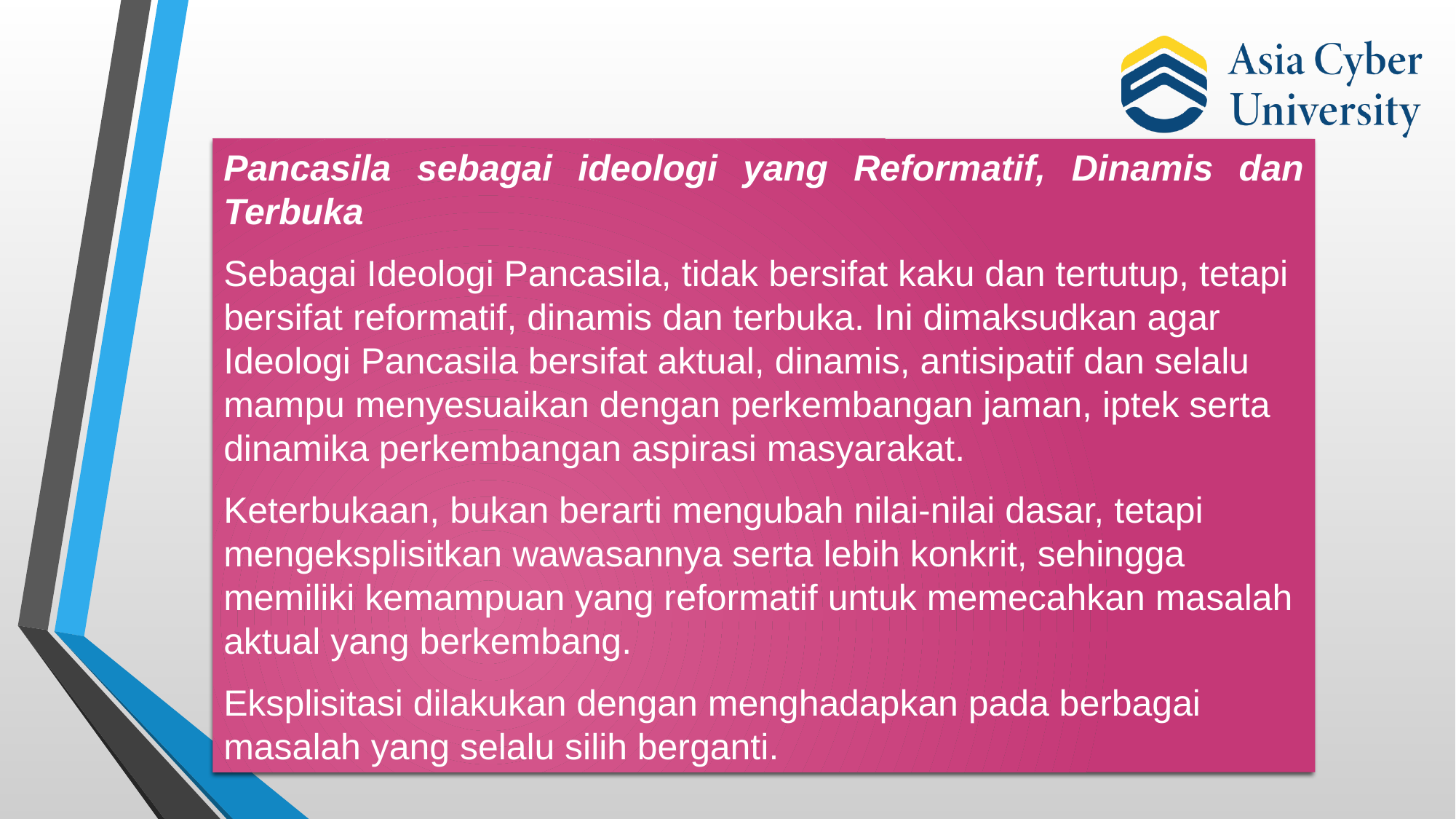

Pancasila sebagai ideologi yang Reformatif, Dinamis dan Terbuka
Sebagai Ideologi Pancasila, tidak bersifat kaku dan tertutup, tetapi bersifat reformatif, dinamis dan terbuka. Ini dimaksudkan agar Ideologi Pancasila bersifat aktual, dinamis, antisipatif dan selalu mampu menyesuaikan dengan perkembangan jaman, iptek serta dinamika perkembangan aspirasi masyarakat.
Keterbukaan, bukan berarti mengubah nilai-nilai dasar, tetapi mengeksplisitkan wawasannya serta lebih konkrit, sehingga memiliki kemampuan yang reformatif untuk memecahkan masalah aktual yang berkembang.
Eksplisitasi dilakukan dengan menghadapkan pada berbagai masalah yang selalu silih berganti.